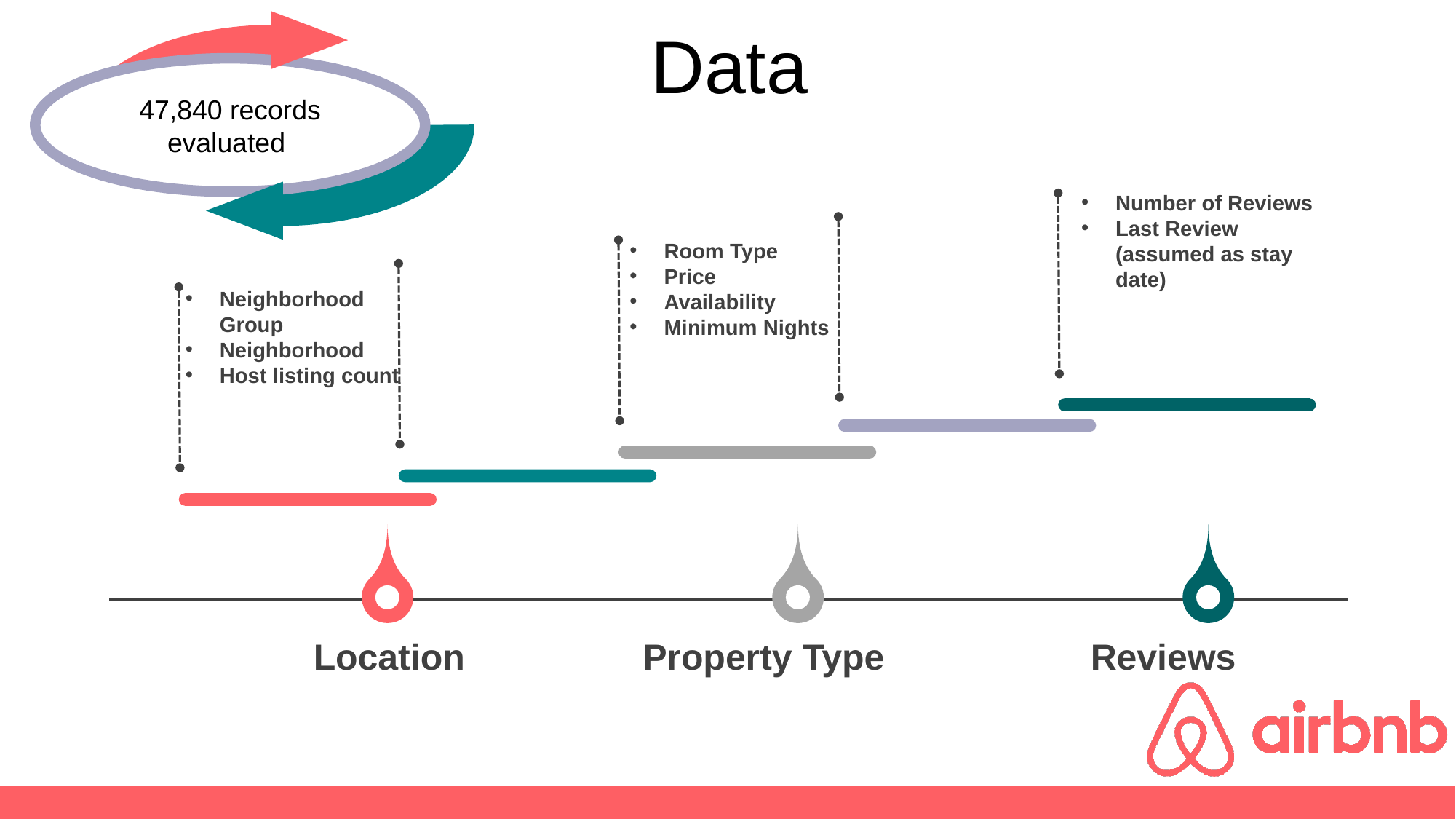

47,840 records evaluated

Data
Number of Reviews
Last Review (assumed as stay date)
Room Type
Price
Availability
Minimum Nights
Neighborhood Group
Neighborhood
Host listing count

Location

Property Type

Reviews